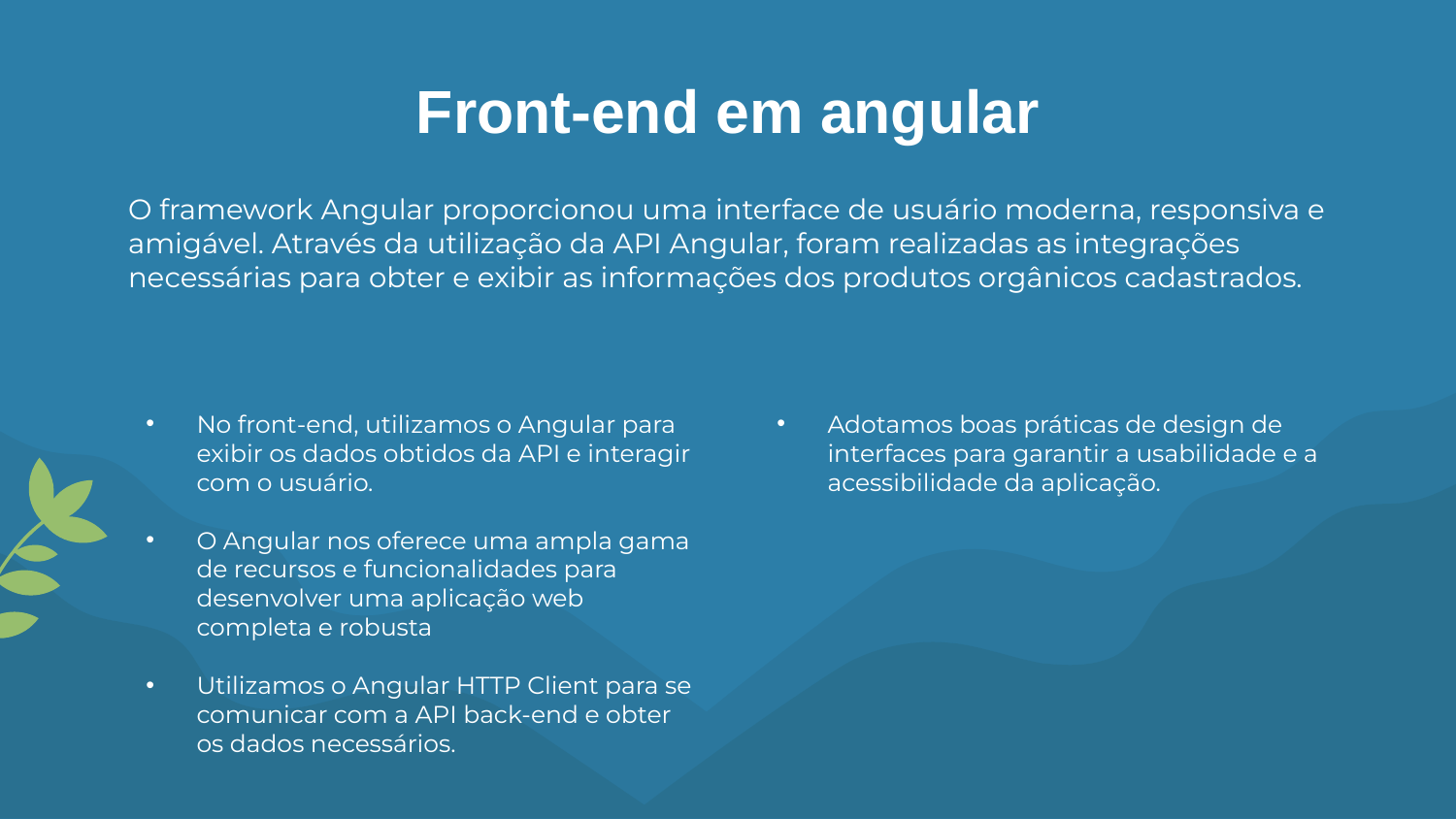

# Front-end em angular
O framework Angular proporcionou uma interface de usuário moderna, responsiva e amigável. Através da utilização da API Angular, foram realizadas as integrações necessárias para obter e exibir as informações dos produtos orgânicos cadastrados.
No front-end, utilizamos o Angular para exibir os dados obtidos da API e interagir com o usuário.

O Angular nos oferece uma ampla gama de recursos e funcionalidades para desenvolver uma aplicação web completa e robusta

Utilizamos o Angular HTTP Client para se comunicar com a API back-end e obter os dados necessários.
Adotamos boas práticas de design de interfaces para garantir a usabilidade e a acessibilidade da aplicação.